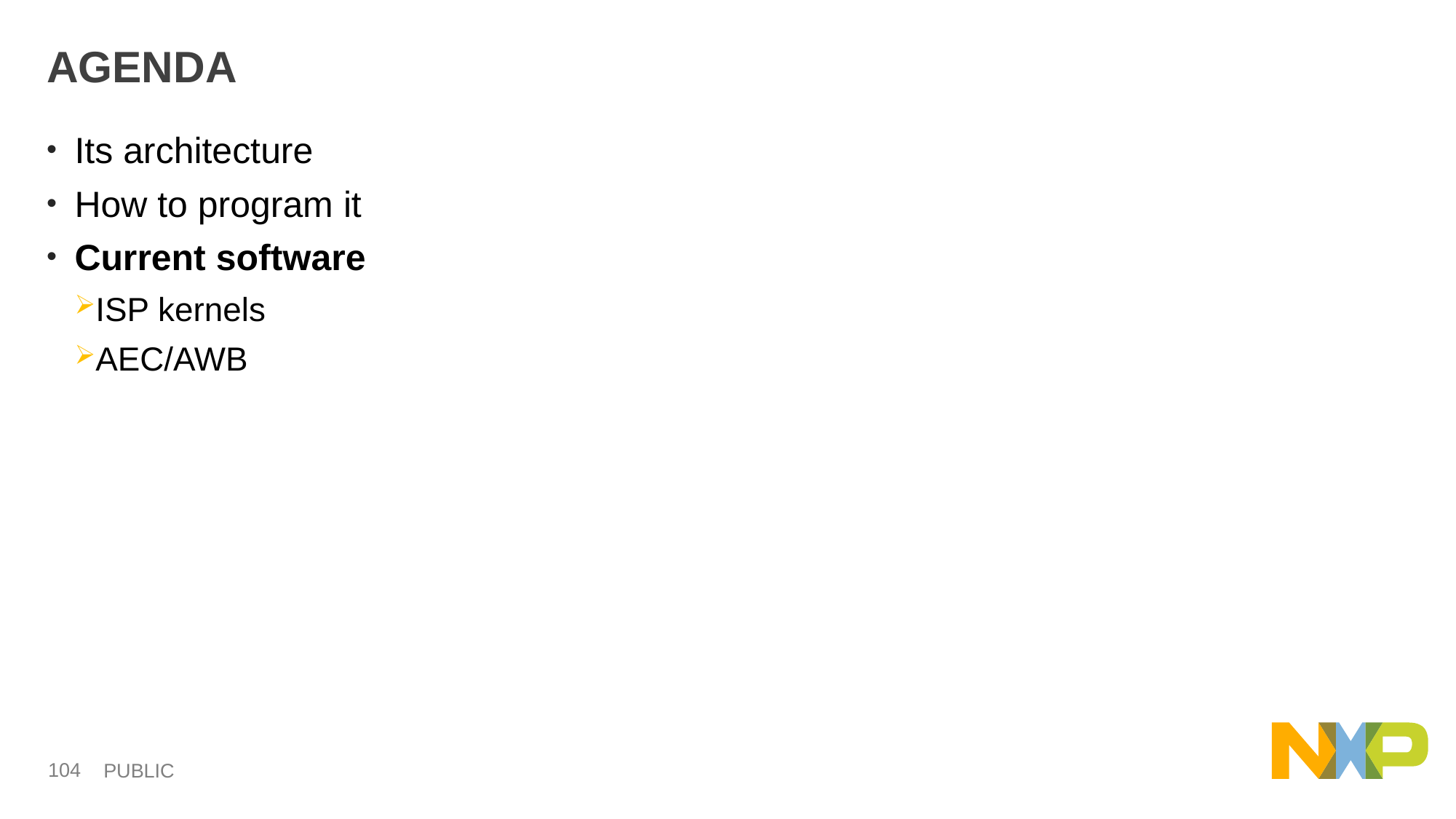

# AGENDA
Its architecture
How to program it
Current software
ISP kernels
AEC/AWB